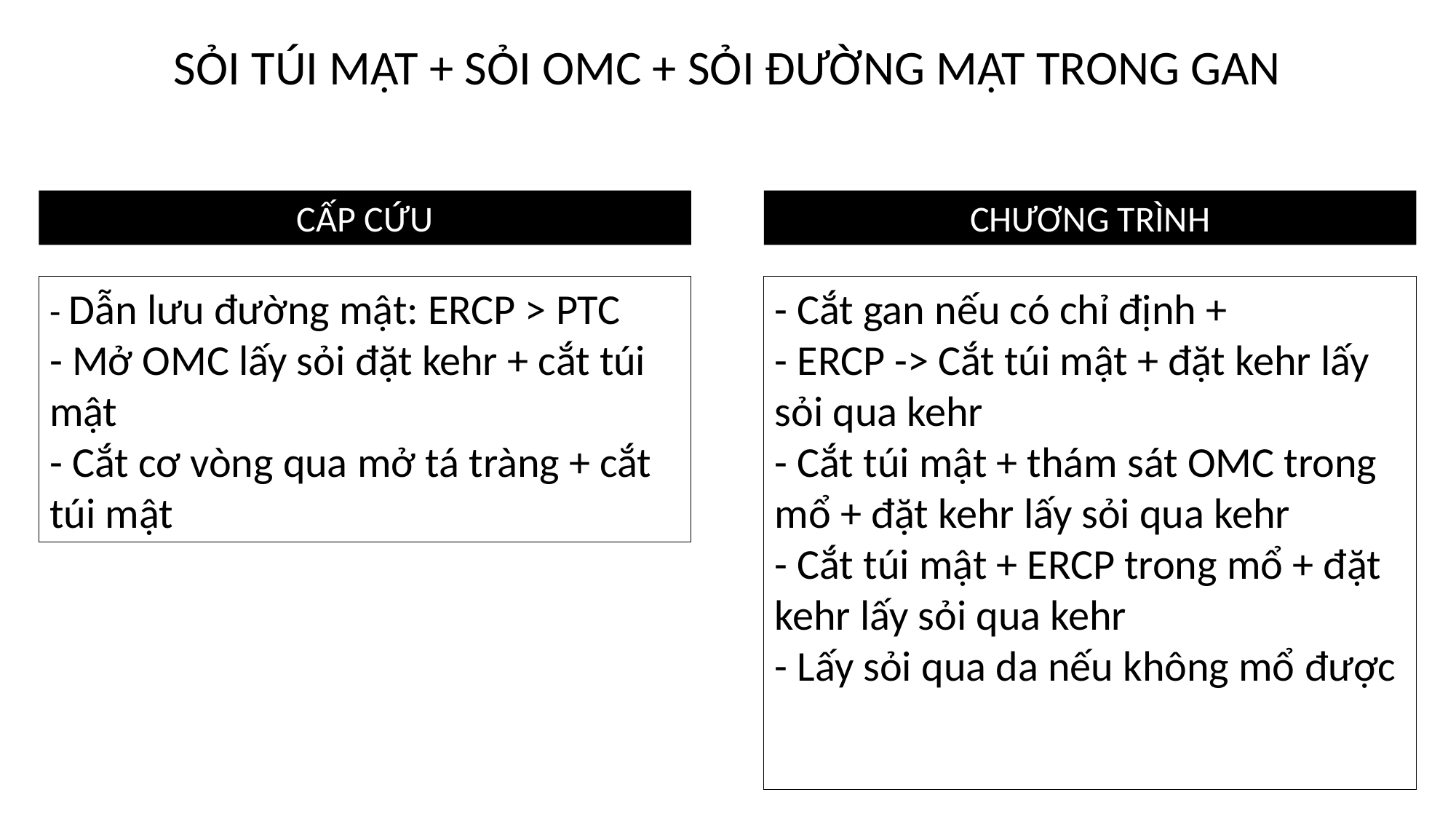

SỎI TÚI MẬT + SỎI OMC + SỎI ĐƯỜNG MẬT TRONG GAN
CẤP CỨU
CHƯƠNG TRÌNH
- Dẫn lưu đường mật: ERCP > PTC
- Mở OMC lấy sỏi đặt kehr + cắt túi mật
- Cắt cơ vòng qua mở tá tràng + cắt túi mật
- Cắt gan nếu có chỉ định +
- ERCP -> Cắt túi mật + đặt kehr lấy sỏi qua kehr
- Cắt túi mật + thám sát OMC trong mổ + đặt kehr lấy sỏi qua kehr
- Cắt túi mật + ERCP trong mổ + đặt kehr lấy sỏi qua kehr
- Lấy sỏi qua da nếu không mổ được